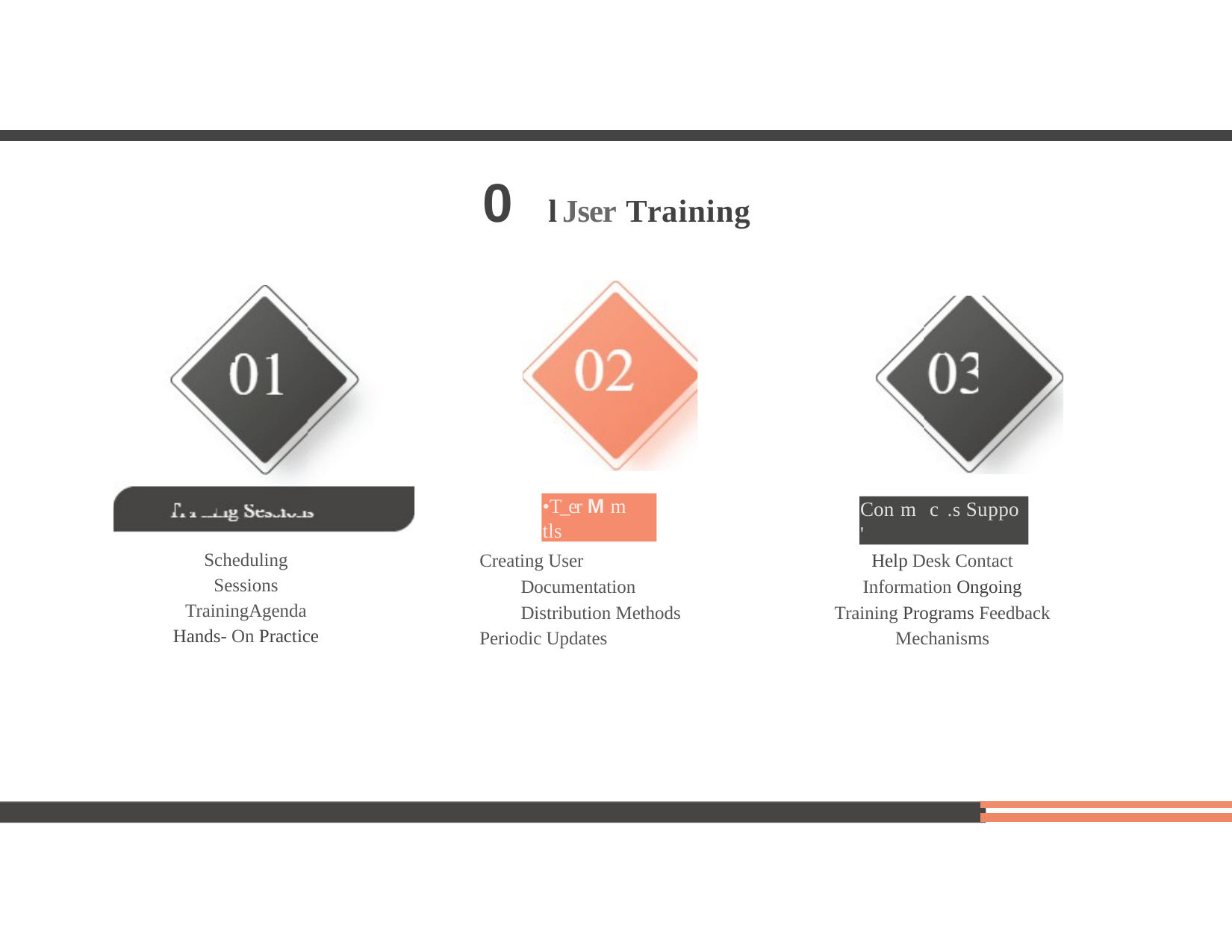

# 0 lJser Training

•T_er Mm tls
Con m  c .s Suppo '
Scheduling Sessions TrainingAgenda Hands- On Practice
Creating User Documentation Distribution Methods
Periodic Updates
Help Desk Contact Information Ongoing Training Programs Feedback Mechanisms